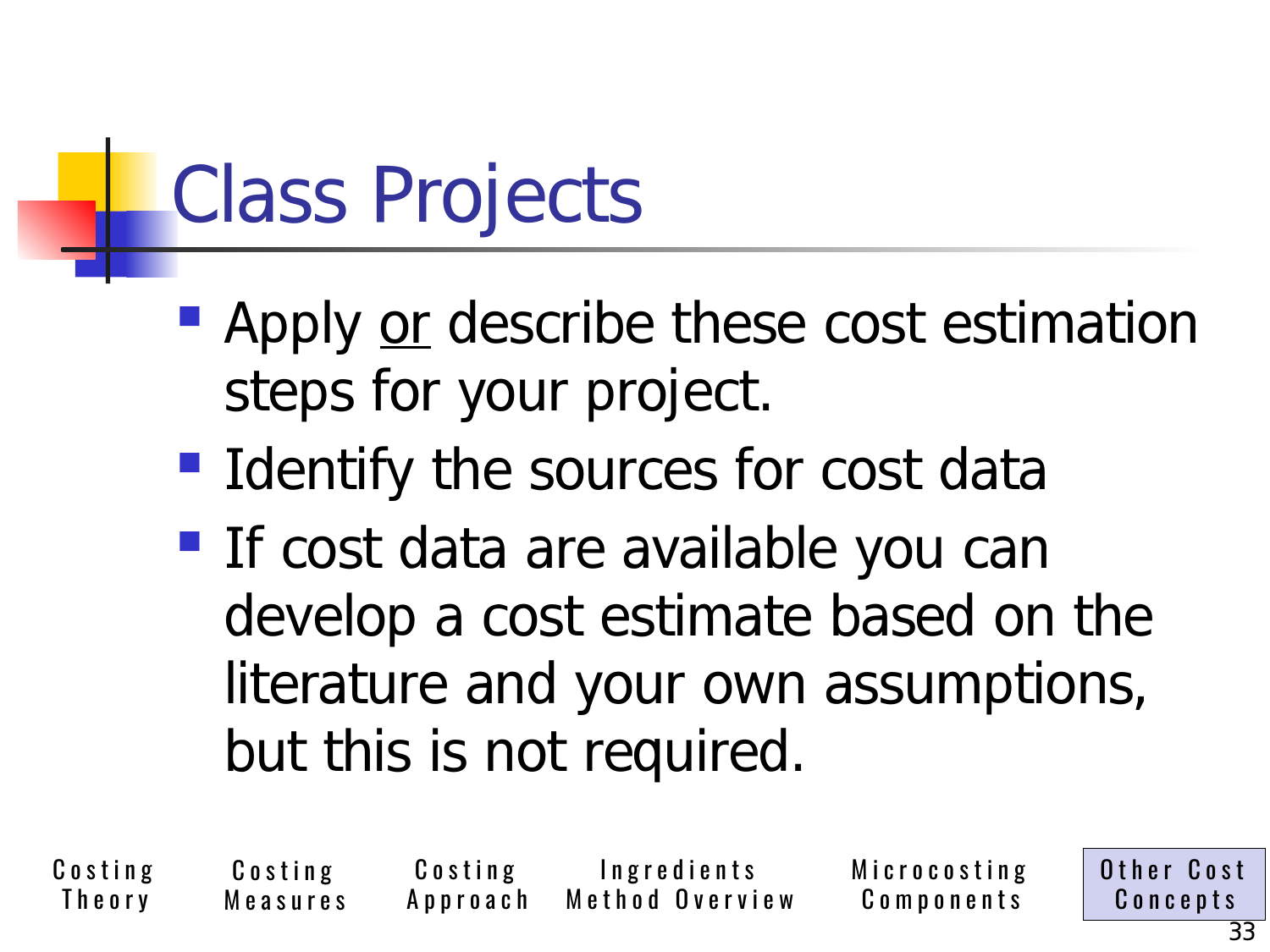

# Class Projects
Apply or describe these cost estimation steps for your project.
Identify the sources for cost data
If cost data are available you can develop a cost estimate based on the literature and your own assumptions, but this is not required.
Costing Theory
Ingredients Method Overview
Microcosting Components
Other Cost Concepts
Costing Approach
Costing Measures

33